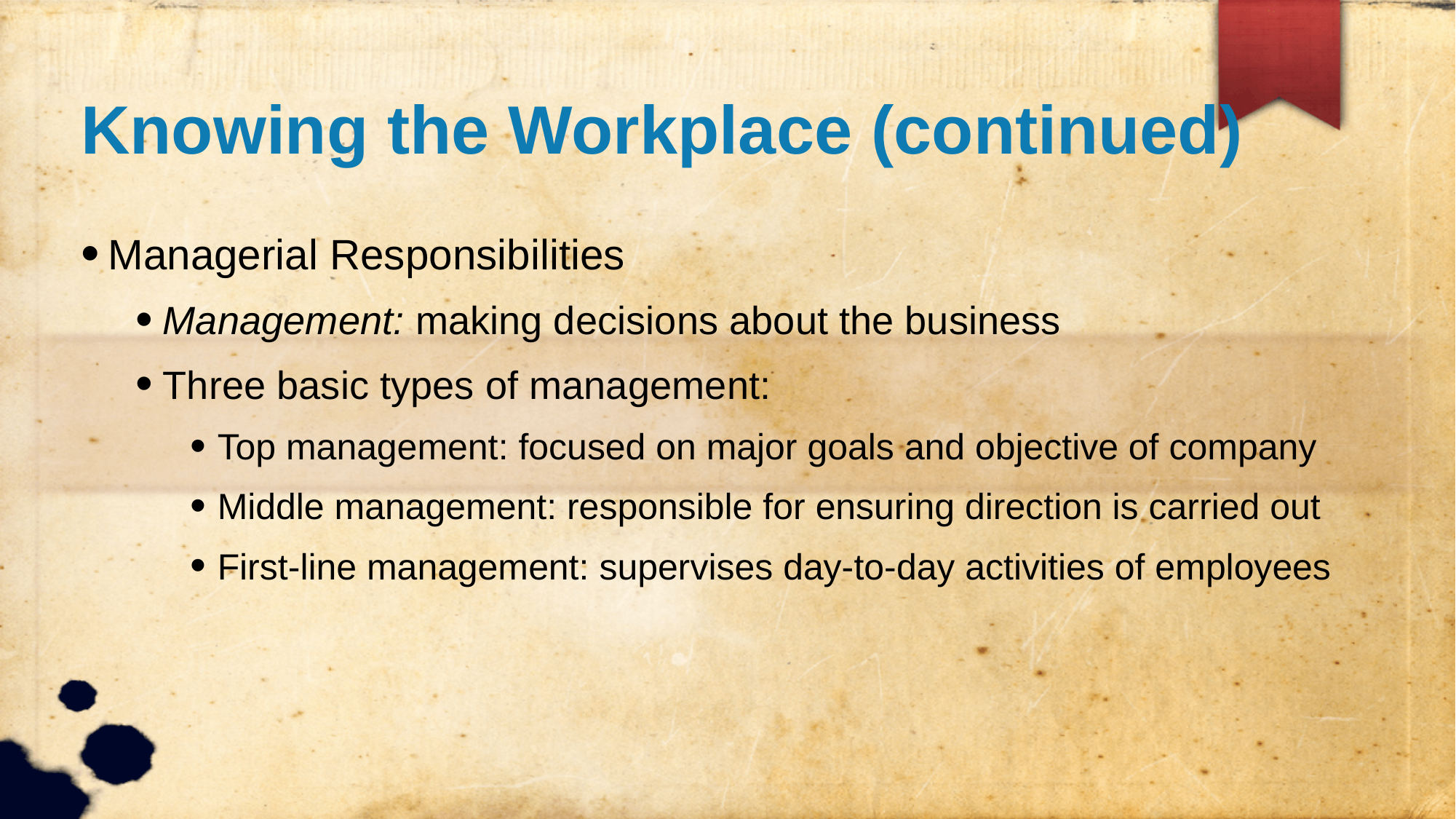

Knowing the Workplace (continued)
Managerial Responsibilities
Management: making decisions about the business
Three basic types of management:
Top management: focused on major goals and objective of company
Middle management: responsible for ensuring direction is carried out
First-line management: supervises day-to-day activities of employees